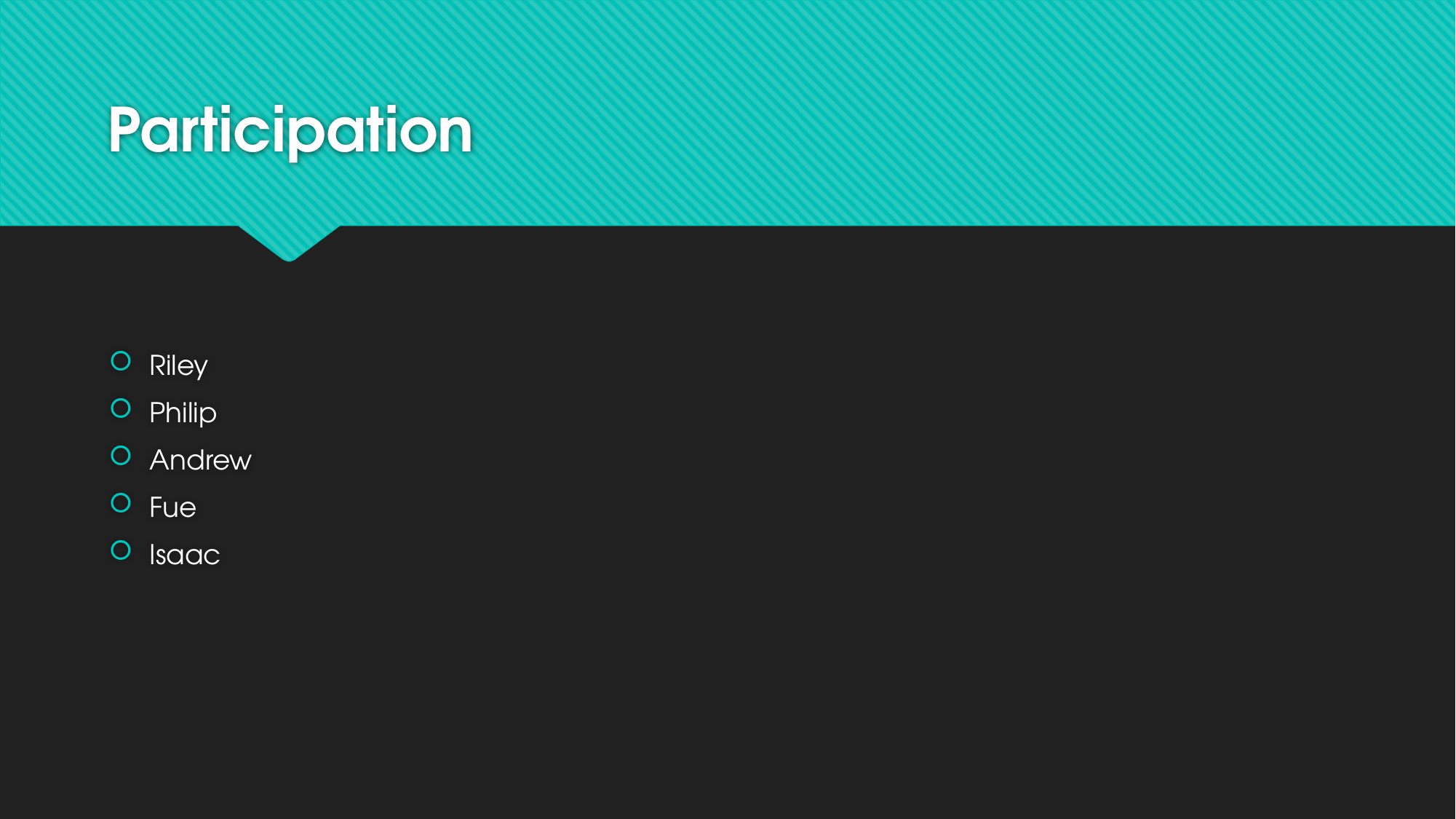

# Participation
Riley
Philip
Andrew
Fue
Isaac